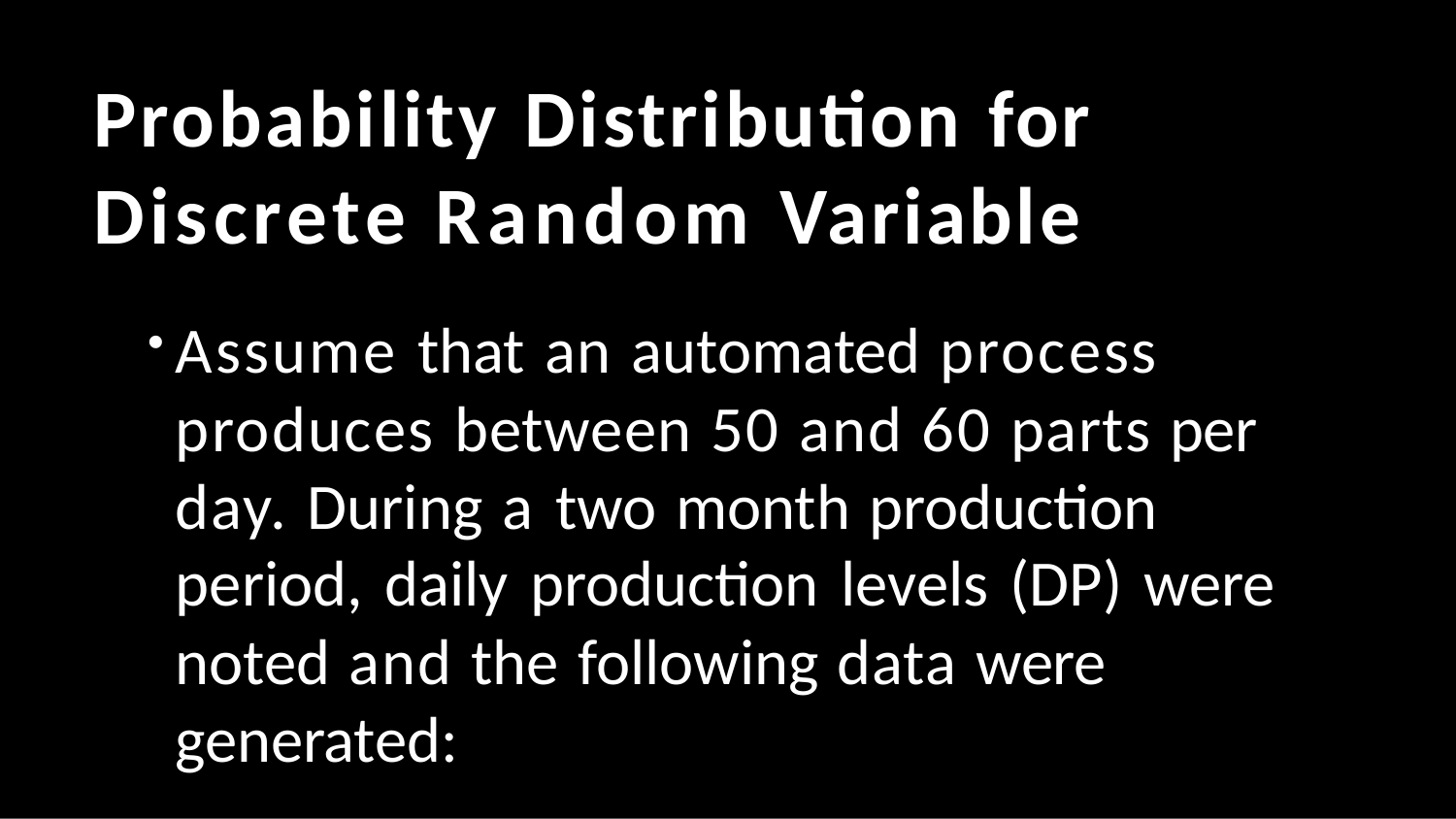

# Probability Distribution for Discrete Random Variable
Assume that an automated process produces between 50 and 60 parts per day. During a two month production period, daily production levels (DP) were noted and the following data were generated: